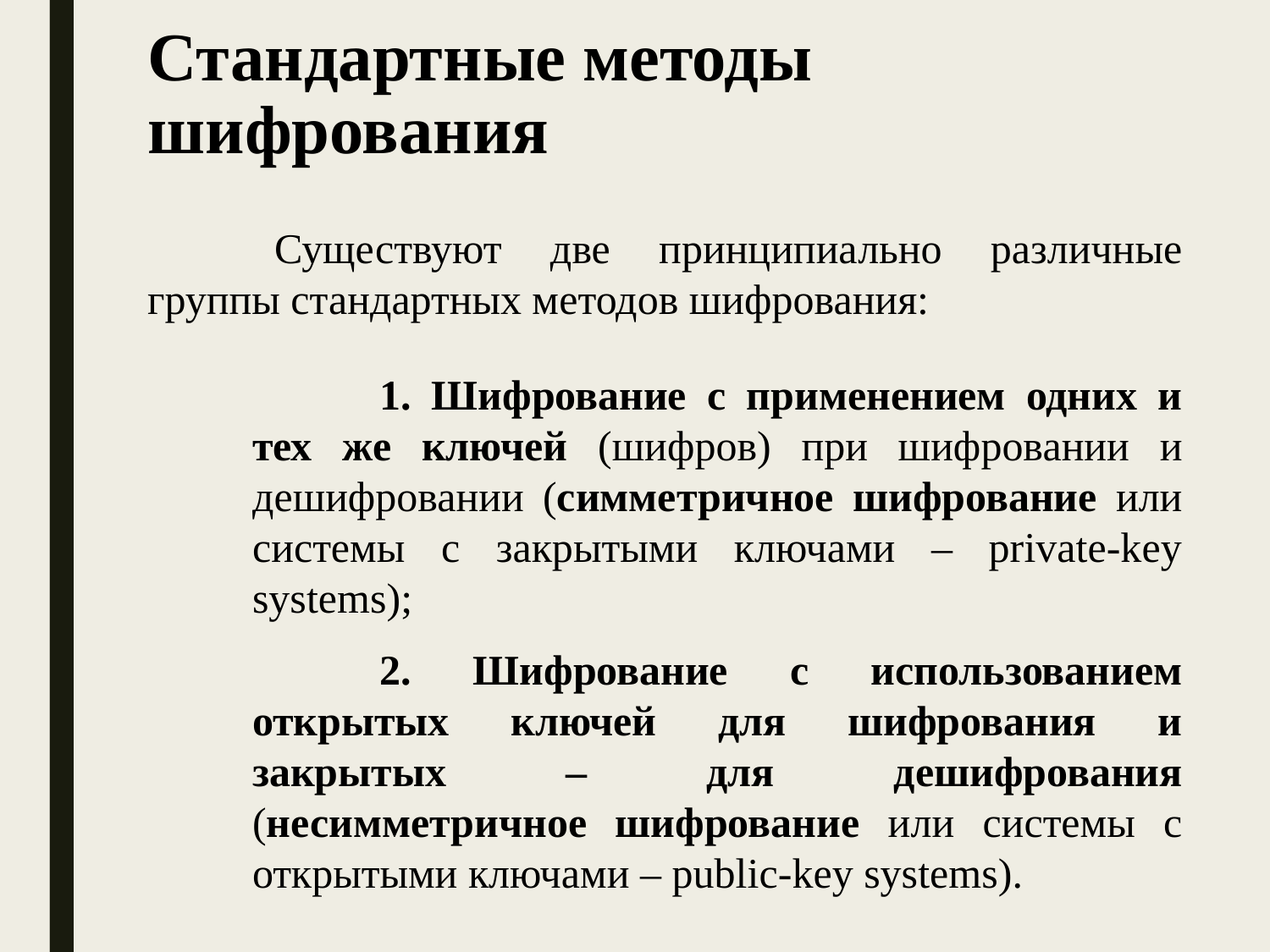

# Стандартные методы шифрования
	Существуют две принципиально различные группы стандартных методов шифрования:

	1. Шифрование с применением одних и тех же ключей (шифров) при шифровании и дешифровании (симметричное шифрование или системы с закрытыми ключами – private-key systems);
	2. Шифрование с использованием открытых ключей для шифрования и закрытых – для дешифрования (несимметричное шифрование или системы с открытыми ключами – public-key systems).